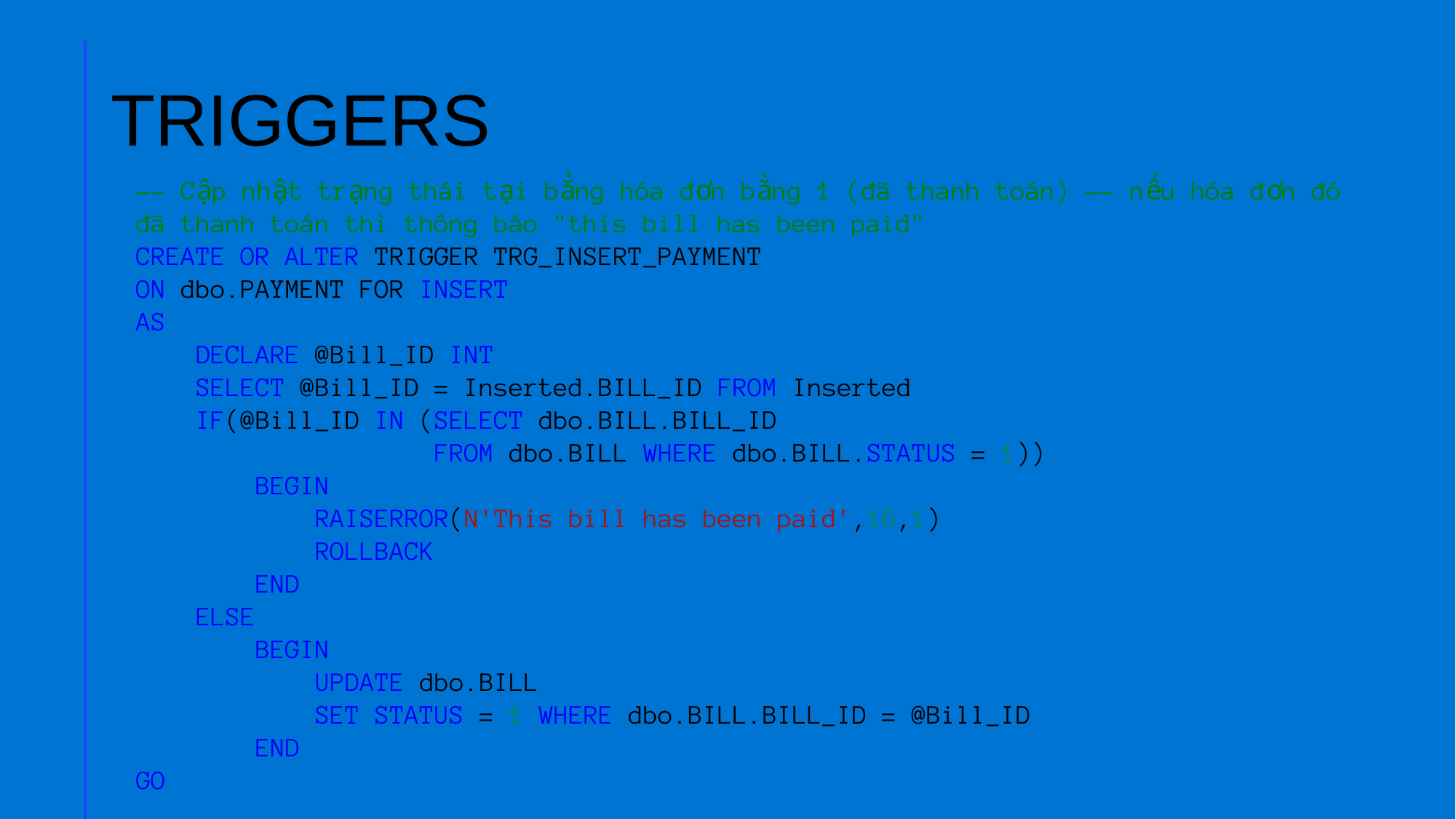

# TRIGGERS
-- Cập nhật trạng thái tại bẳng hóa đơn bằng 1 (đã thanh toán) -- nếu hóa đơn đó đã thanh toán thì thông báo "this bill has been paid"
CREATE OR ALTER TRIGGER TRG_INSERT_PAYMENT
ON dbo.PAYMENT FOR INSERT
AS
    DECLARE @Bill_ID INT
    SELECT @Bill_ID = Inserted.BILL_ID FROM Inserted
    IF(@Bill_ID IN (SELECT dbo.BILL.BILL_ID
                    FROM dbo.BILL WHERE dbo.BILL.STATUS = 1))
        BEGIN
            RAISERROR(N'This bill has been paid',16,1)
            ROLLBACK
        END
    ELSE
        BEGIN
            UPDATE dbo.BILL
            SET STATUS = 1 WHERE dbo.BILL.BILL_ID = @Bill_ID
        END
GO